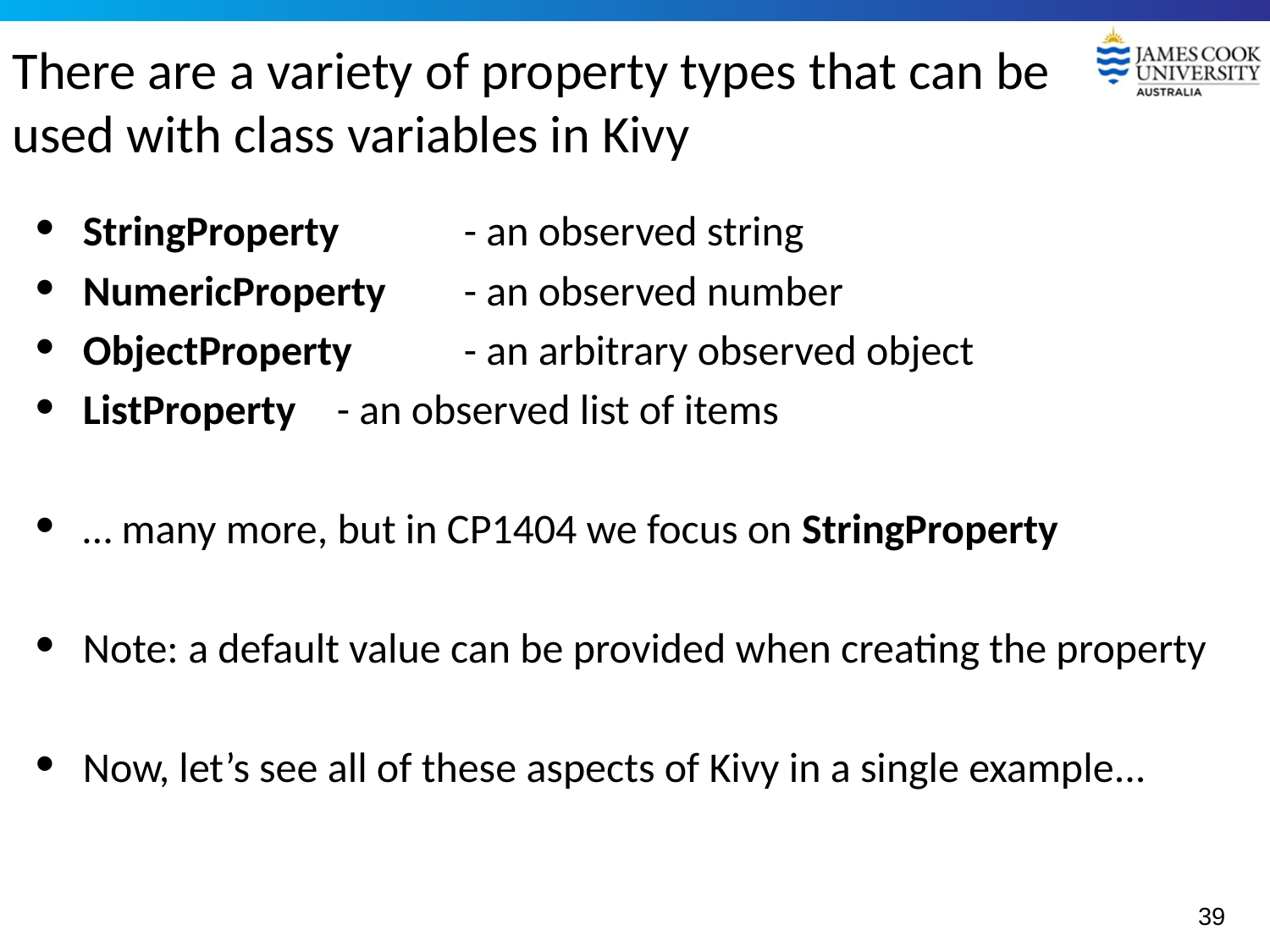

# There are a variety of property types that can be used with class variables in Kivy
StringProperty 	- an observed string
NumericProperty 	- an observed number
ObjectProperty 	- an arbitrary observed object
ListProperty 	- an observed list of items

… many more, but in CP1404 we focus on StringProperty

Note: a default value can be provided when creating the property

Now, let’s see all of these aspects of Kivy in a single example...
39